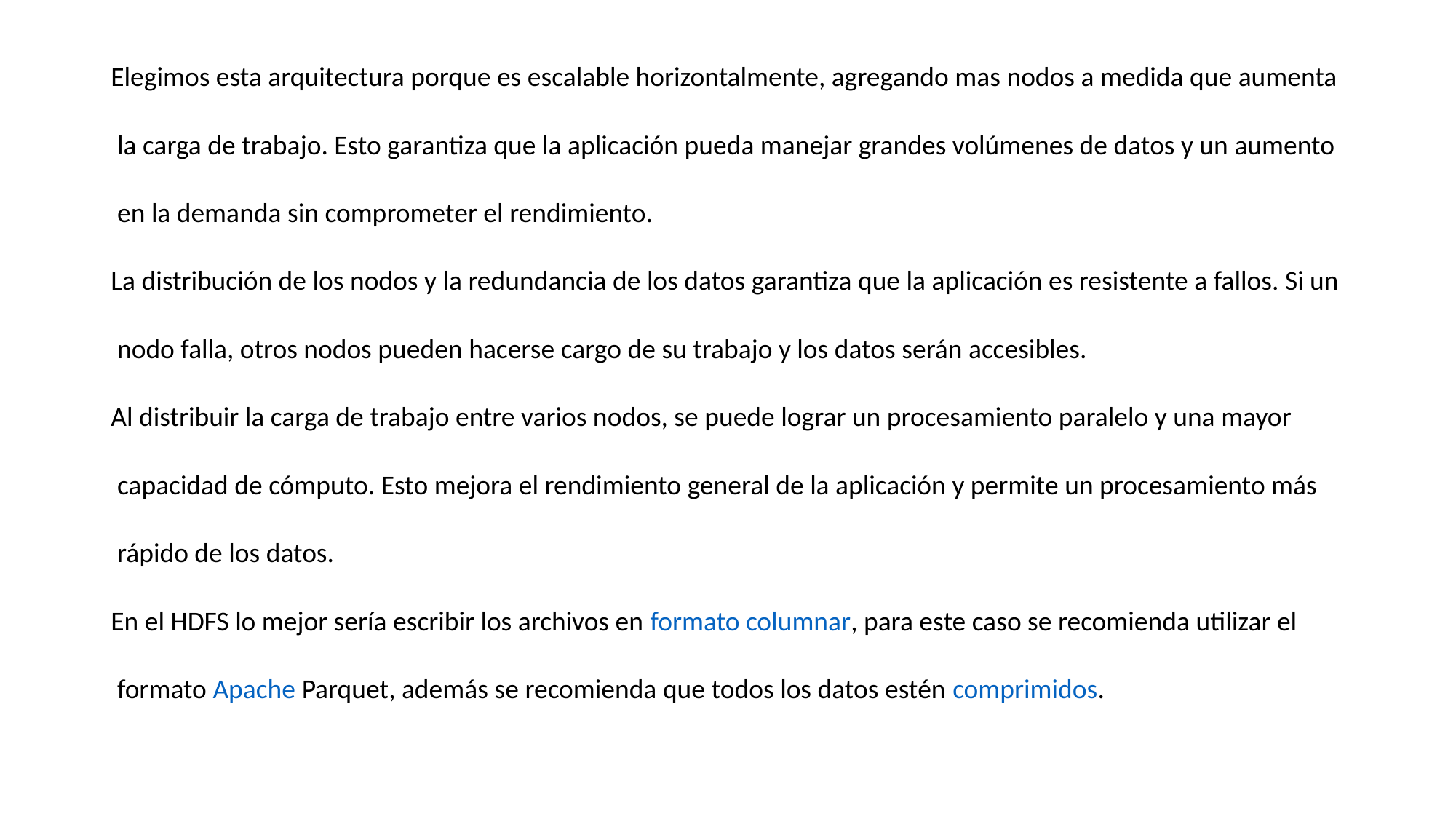

Elegimos esta arquitectura porque es escalable horizontalmente, agregando mas nodos a medida que aumenta
 la carga de trabajo. Esto garantiza que la aplicación pueda manejar grandes volúmenes de datos y un aumento
 en la demanda sin comprometer el rendimiento.
La distribución de los nodos y la redundancia de los datos garantiza que la aplicación es resistente a fallos. Si un
 nodo falla, otros nodos pueden hacerse cargo de su trabajo y los datos serán accesibles.
Al distribuir la carga de trabajo entre varios nodos, se puede lograr un procesamiento paralelo y una mayor
 capacidad de cómputo. Esto mejora el rendimiento general de la aplicación y permite un procesamiento más
 rápido de los datos.
En el HDFS lo mejor sería escribir los archivos en formato columnar, para este caso se recomienda utilizar el
 formato Apache Parquet, además se recomienda que todos los datos estén comprimidos.